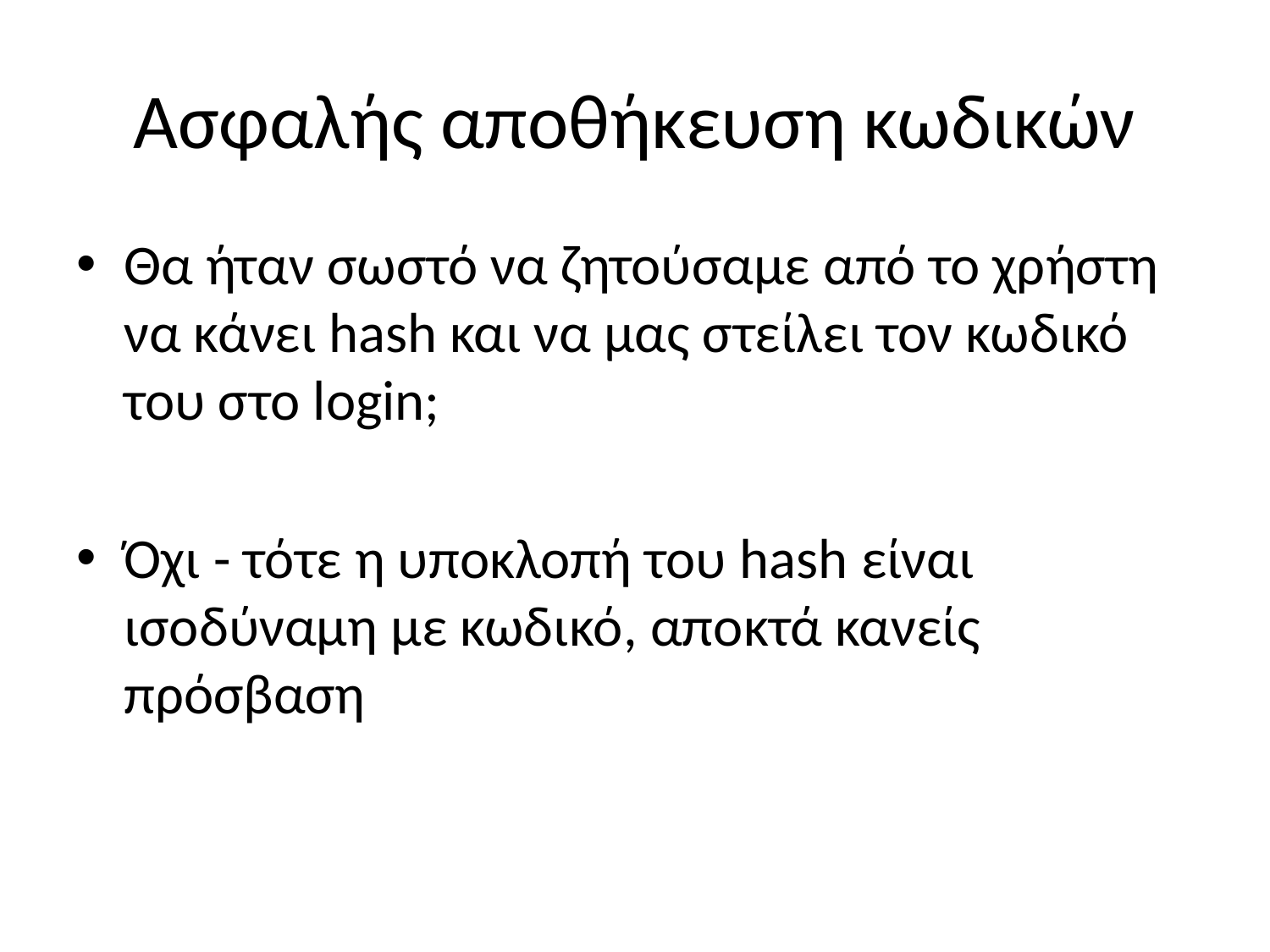

# Ασφαλής αποθήκευση κωδικών
Θα ήταν σωστό να ζητούσαμε από το χρήστη να κάνει hash και να μας στείλει τον κωδικό του στο login;

Όχι - τότε η υποκλοπή του hash είναι ισοδύναμη με κωδικό, αποκτά κανείς πρόσβαση